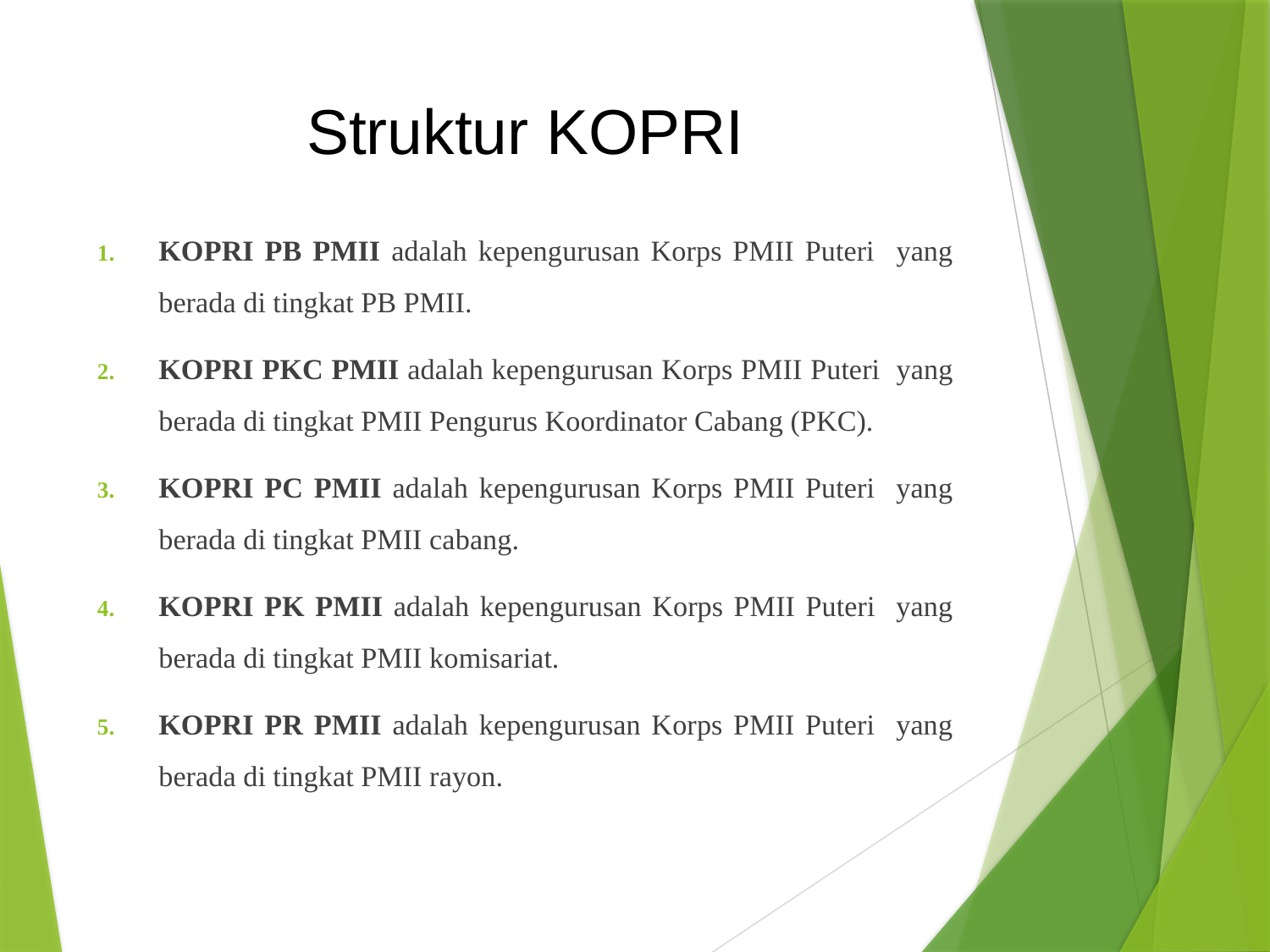

# Struktur KOPRI
KOPRI PB PMII adalah kepengurusan Korps PMII Puteri  yang berada di tingkat PB PMII.
KOPRI PKC PMII adalah kepengurusan Korps PMII Puteri  yang berada di tingkat PMII Pengurus Koordinator Cabang (PKC).
KOPRI PC PMII adalah kepengurusan Korps PMII Puteri  yang berada di tingkat PMII cabang.
KOPRI PK PMII adalah kepengurusan Korps PMII Puteri  yang berada di tingkat PMII komisariat.
KOPRI PR PMII adalah kepengurusan Korps PMII Puteri  yang berada di tingkat PMII rayon.